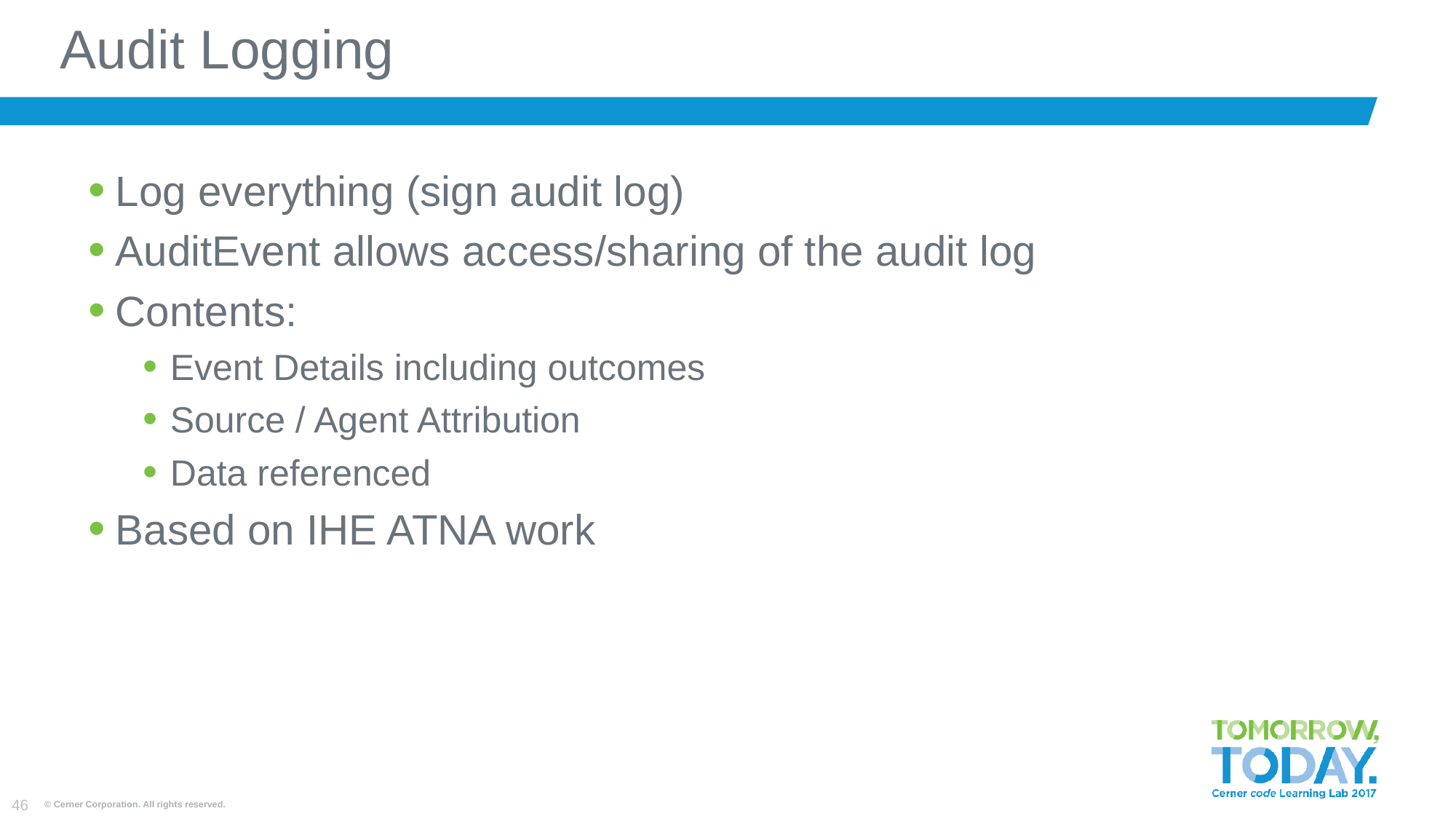

# Audit Logging
Log everything (sign audit log)
AuditEvent allows access/sharing of the audit log
Contents:
Event Details including outcomes
Source / Agent Attribution
Data referenced
Based on IHE ATNA work